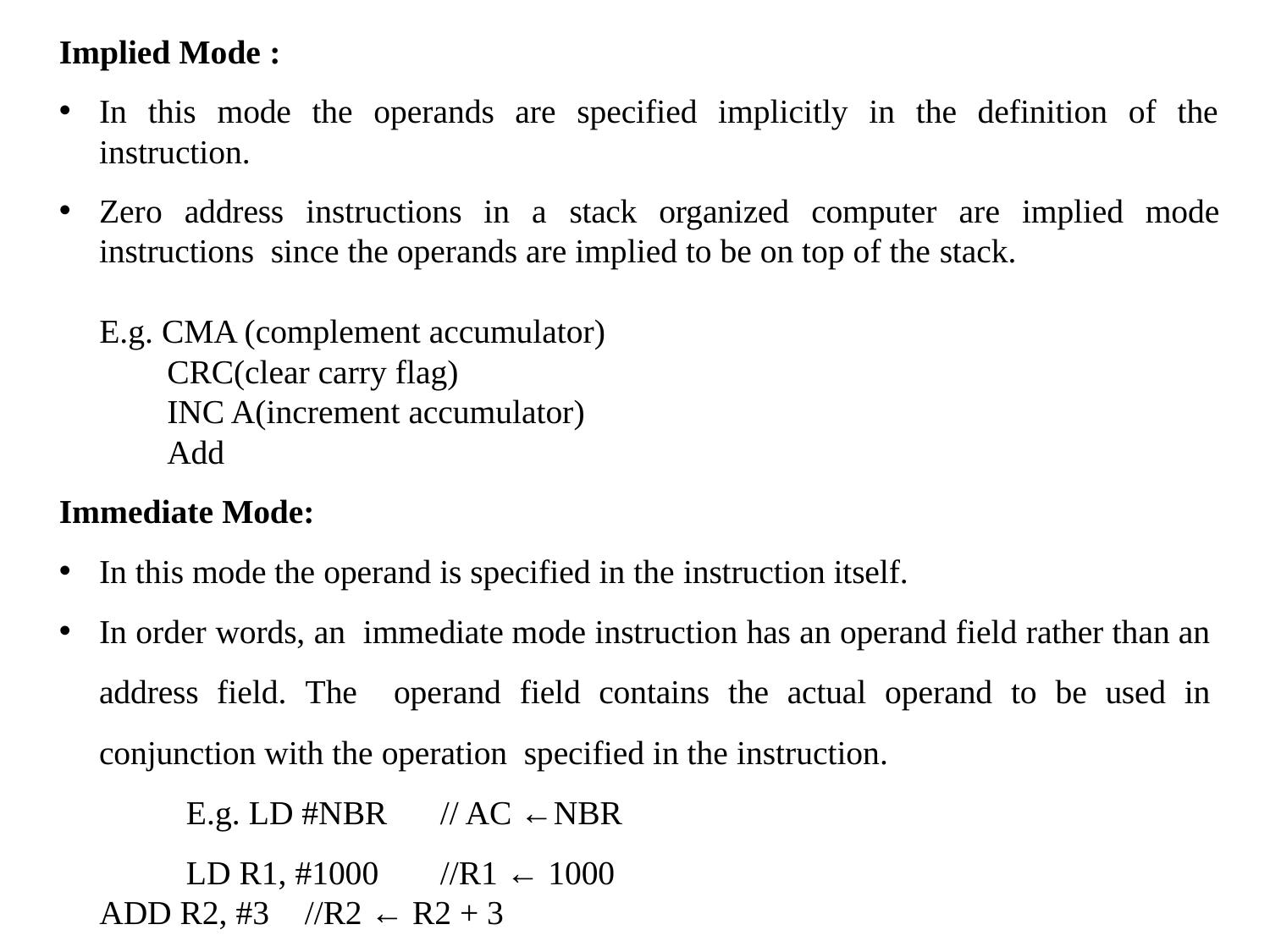

Implied Mode :
In this mode the operands are specified implicitly in the definition of the instruction.
Zero address instructions in a stack organized computer are implied mode instructions  since the operands are implied to be on top of the stack.

	E.g. CMA (complement accumulator)
	        CRC(clear carry flag)
	        INC A(increment accumulator)
	        Add
Immediate Mode:
In this mode the operand is specified in the instruction itself.
In order words, an  immediate mode instruction has an operand field rather than an address field. The  operand field contains the actual operand to be used in conjunction with the operation  specified in the instruction.
		E.g. LD #NBR 	// AC ←NBR
		LD R1, #1000 	//R1 ← 1000
	ADD R2, #3 	//R2 ← R2 + 3